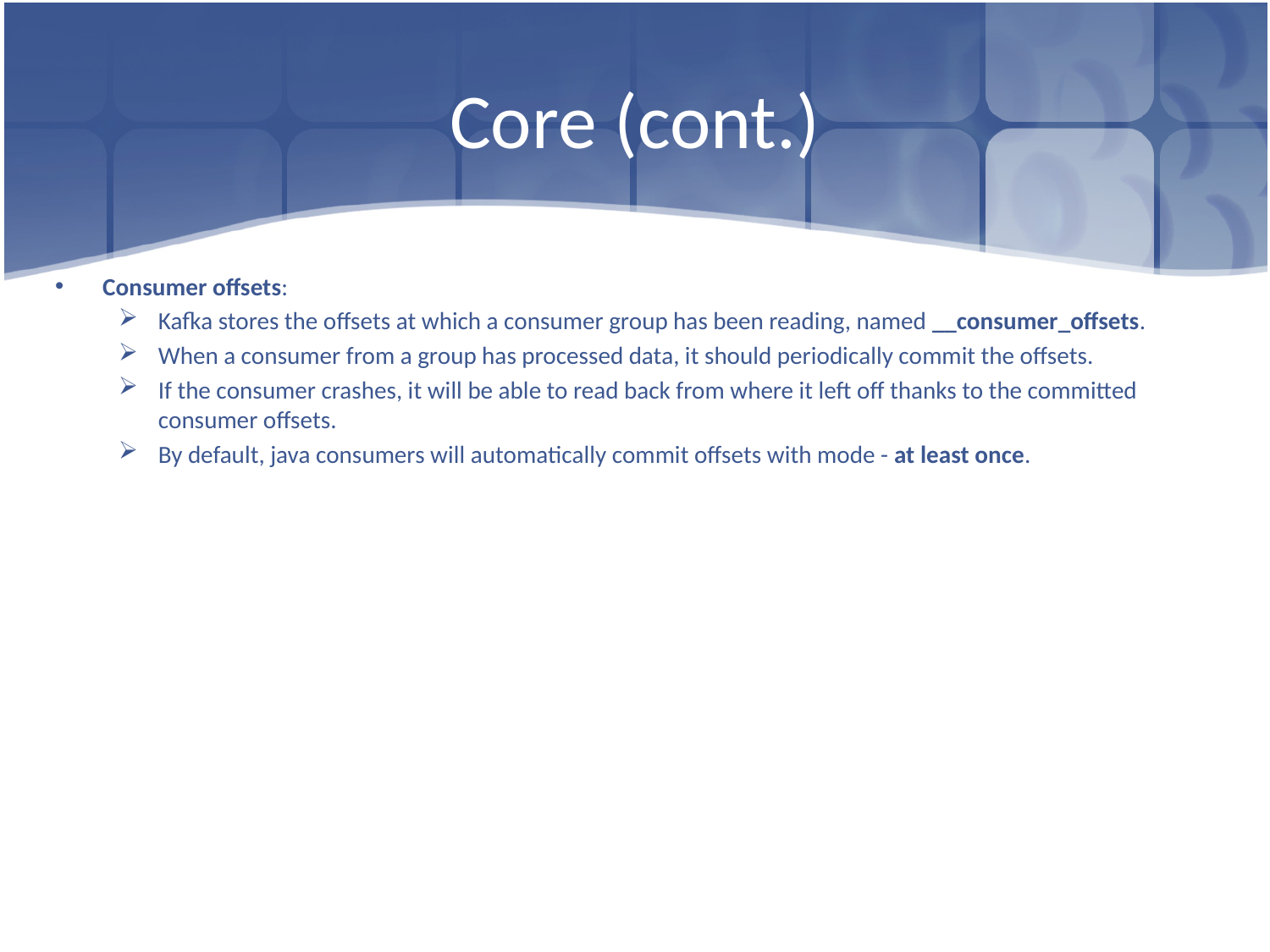

# Core (cont.)
Consumer offsets:
Kafka stores the offsets at which a consumer group has been reading, named __consumer_offsets.
When a consumer from a group has processed data, it should periodically commit the offsets.
If the consumer crashes, it will be able to read back from where it left off thanks to the committed consumer offsets.
By default, java consumers will automatically commit offsets with mode - at least once.